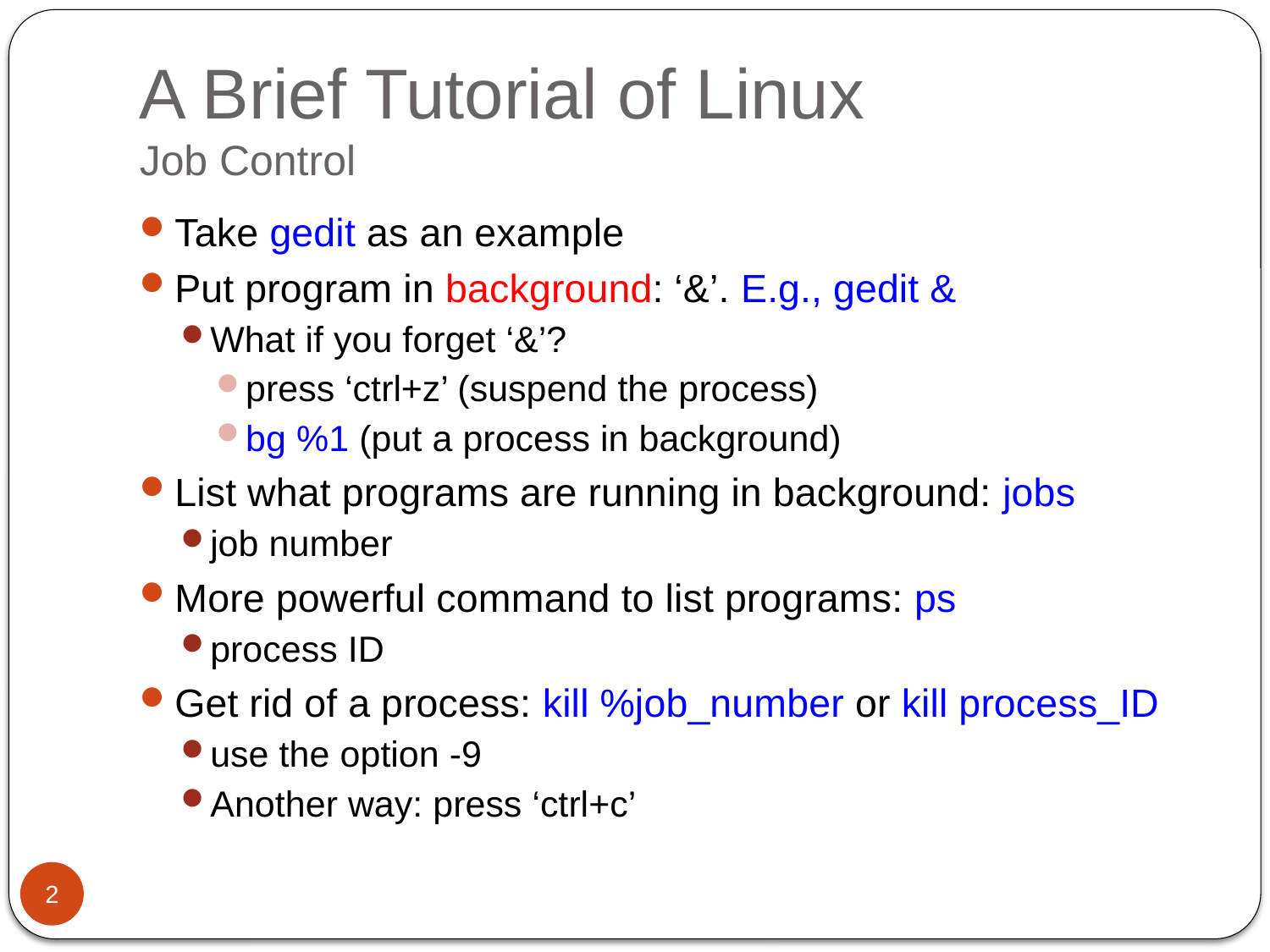

# A Brief Tutorial of Linux Job Control
Take gedit as an example
Put program in background: ‘&’. E.g., gedit &
What if you forget ‘&’?
press ‘ctrl+z’ (suspend the process)
bg %1 (put a process in background)
List what programs are running in background: jobs
job number
More powerful command to list programs: ps
process ID
Get rid of a process: kill %job_number or kill process_ID
use the option -9
Another way: press ‘ctrl+c’
2